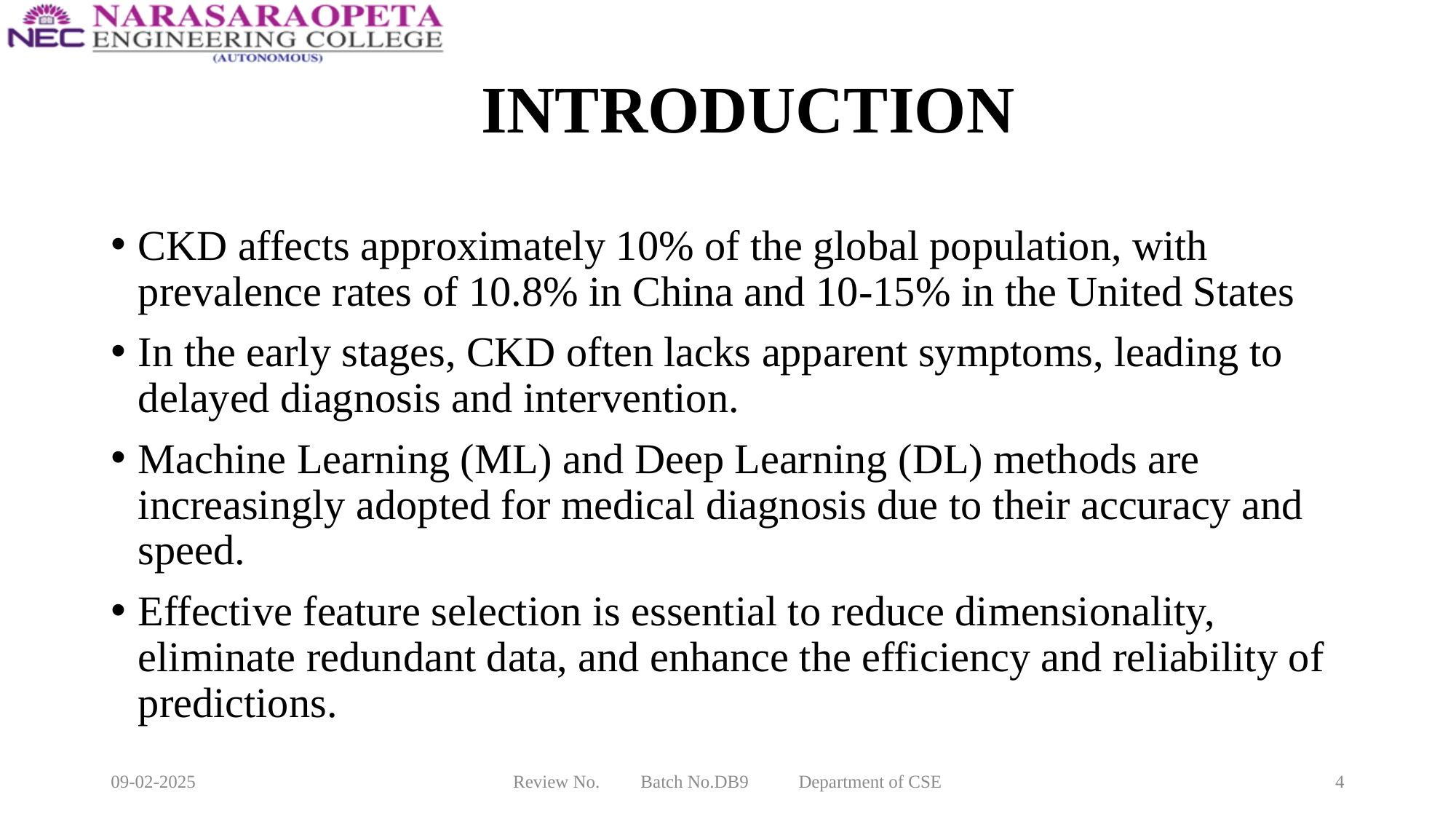

# INTRODUCTION
CKD affects approximately 10% of the global population, with prevalence rates of 10.8% in China and 10-15% in the United States
In the early stages, CKD often lacks apparent symptoms, leading to delayed diagnosis and intervention.
Machine Learning (ML) and Deep Learning (DL) methods are increasingly adopted for medical diagnosis due to their accuracy and speed.
Effective feature selection is essential to reduce dimensionality, eliminate redundant data, and enhance the efficiency and reliability of predictions.
09-02-2025
Review No.         Batch No.DB9           Department of CSE
4